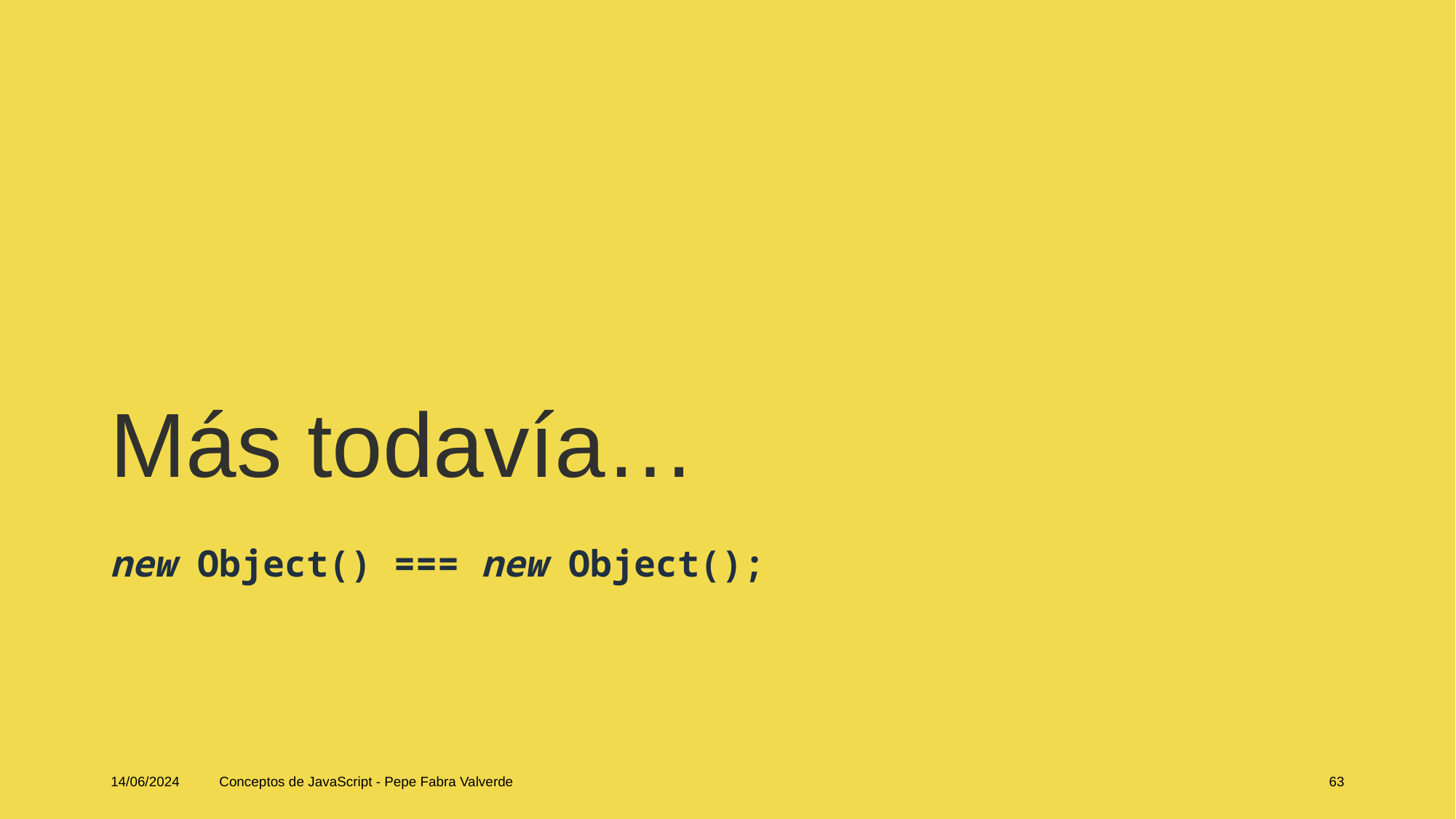

# Más todavía…
new Object() === new Object();
14/06/2024
Conceptos de JavaScript - Pepe Fabra Valverde
63